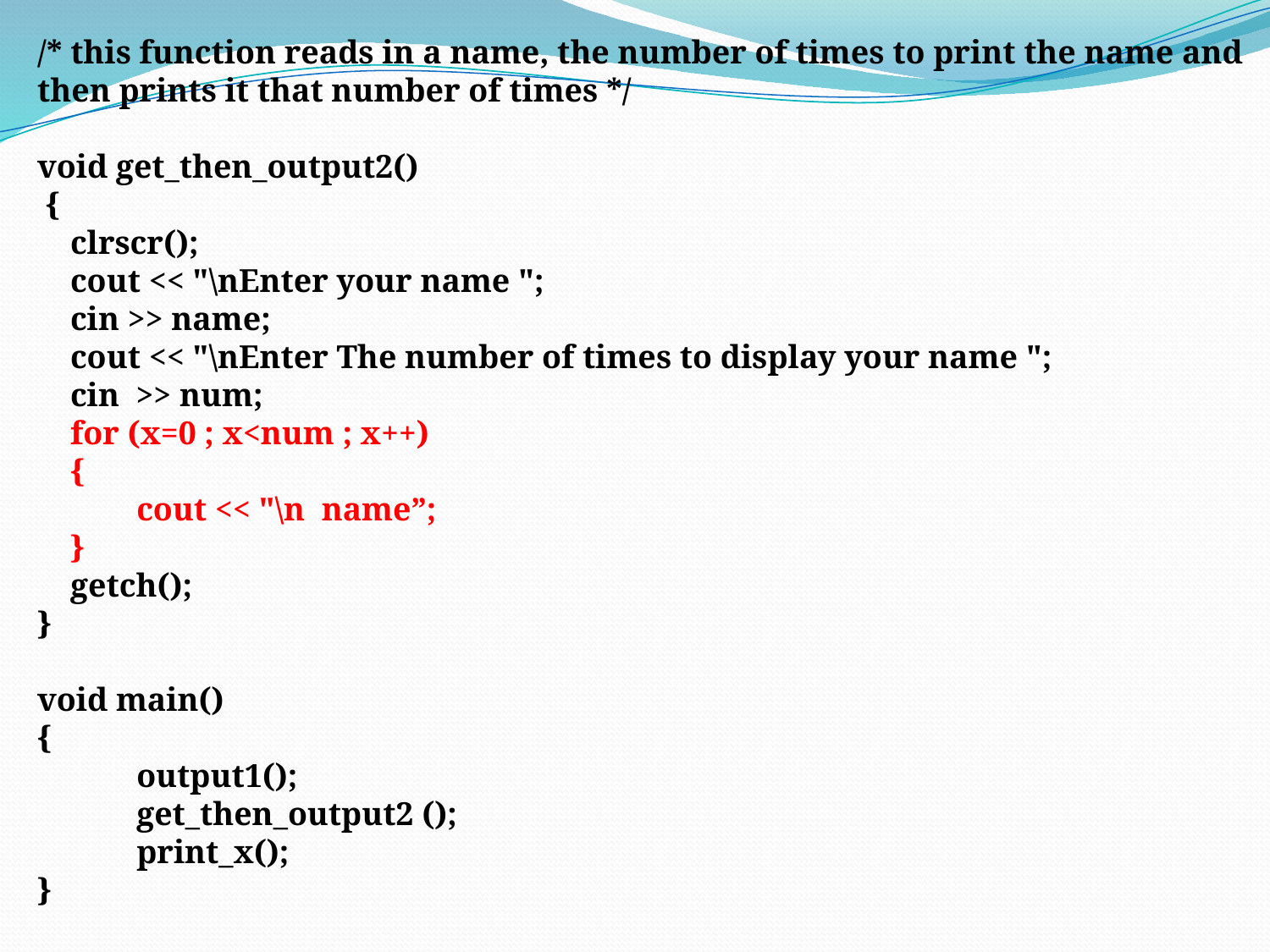

/* this function reads in a name, the number of times to print the name and then prints it that number of times */

void get_then_output2()
 {
    clrscr();
    cout << "\nEnter your name ";
    cin >> name;
    cout << "\nEnter The number of times to display your name ";
    cin  >> num;
    for (x=0 ; x<num ; x++)
    {
            cout << "\n  name”;
    }
    getch();
}

void main()
{
            output1();
            get_then_output2 ();
            print_x();
}